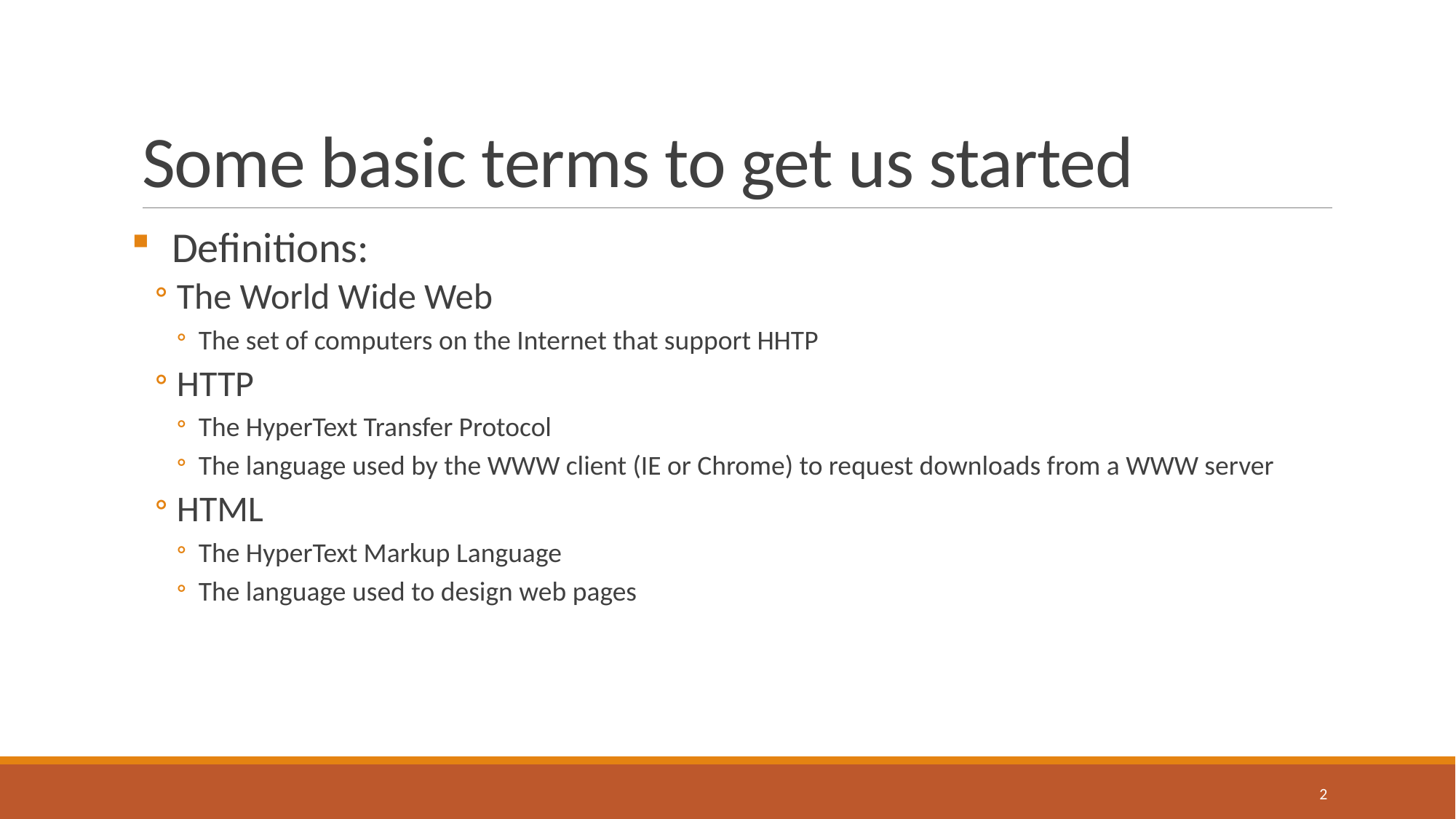

# Some basic terms to get us started
Definitions:
The World Wide Web
The set of computers on the Internet that support HHTP
HTTP
The HyperText Transfer Protocol
The language used by the WWW client (IE or Chrome) to request downloads from a WWW server
HTML
The HyperText Markup Language
The language used to design web pages
2